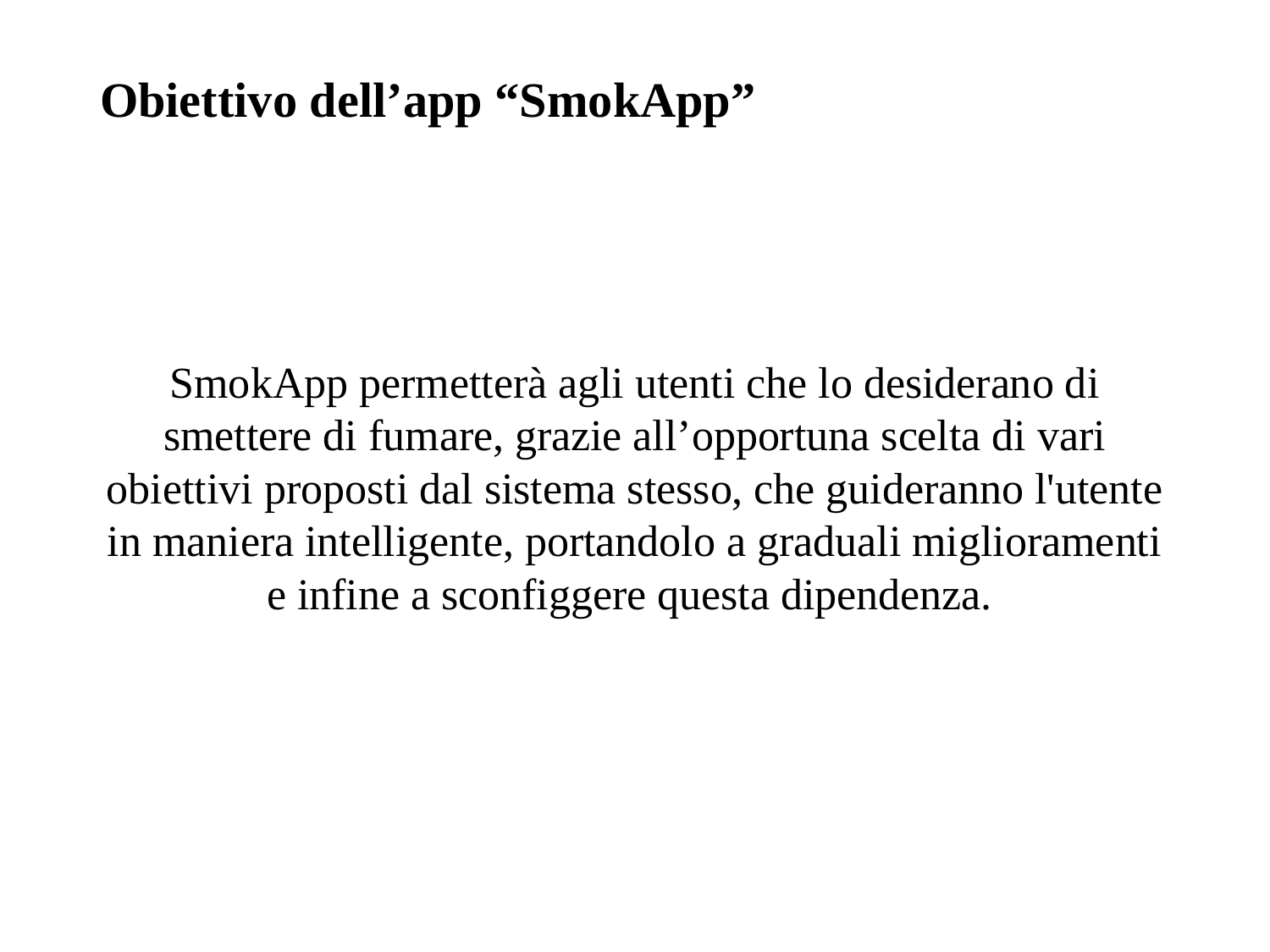

# Obiettivo dell’app “SmokApp”

SmokApp permetterà agli utenti che lo desiderano di smettere di fumare, grazie all’opportuna scelta di vari obiettivi proposti dal sistema stesso, che guideranno l'utente in maniera intelligente, portandolo a graduali miglioramenti e infine a sconfiggere questa dipendenza.